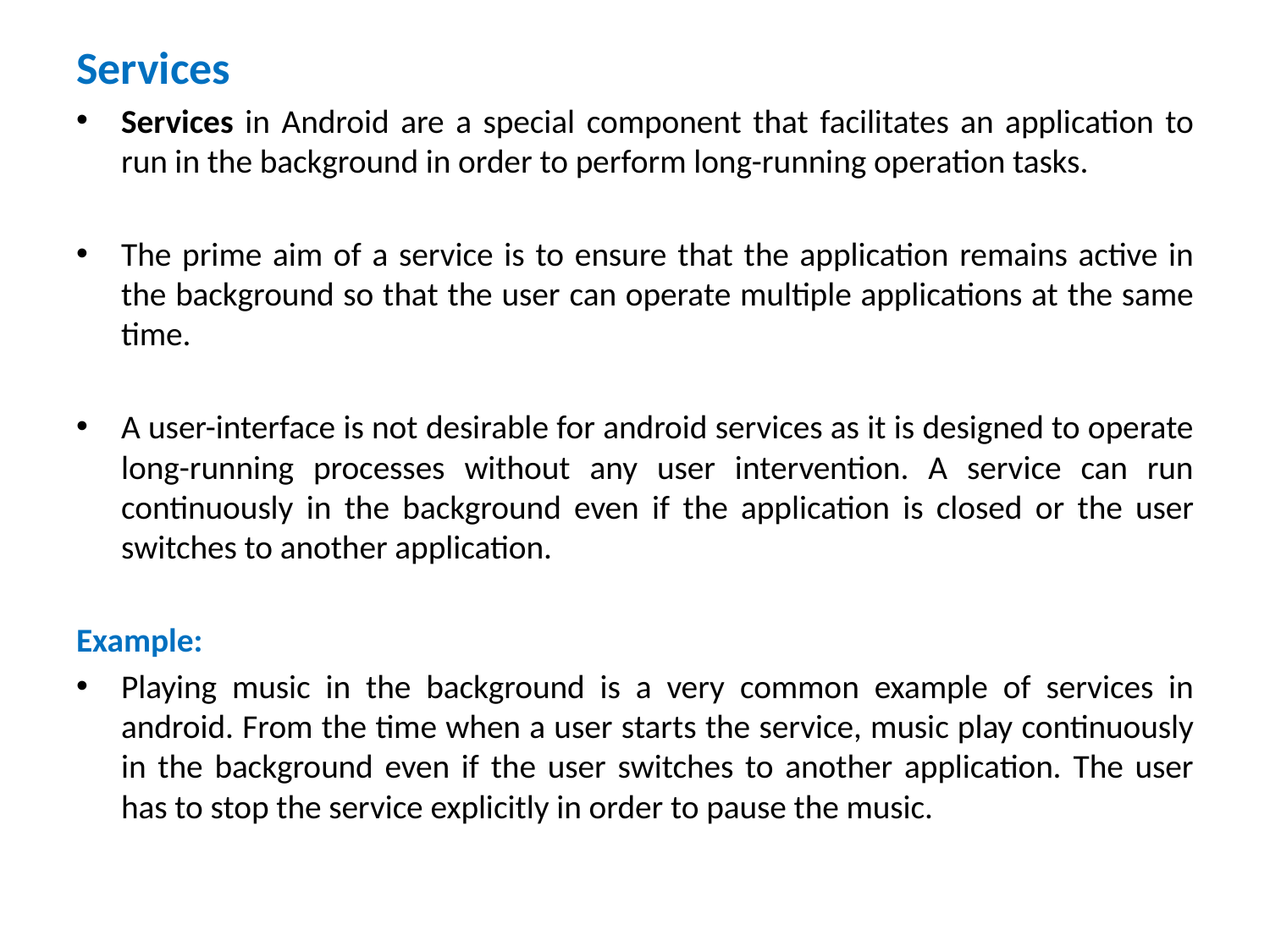

Services
Services in Android are a special component that facilitates an application to run in the background in order to perform long-running operation tasks.

The prime aim of a service is to ensure that the application remains active in the background so that the user can operate multiple applications at the same time.

A user-interface is not desirable for android services as it is designed to operate long-running processes without any user intervention. A service can run continuously in the background even if the application is closed or the user switches to another application.

Example:
Playing music in the background is a very common example of services in android. From the time when a user starts the service, music play continuously in the background even if the user switches to another application. The user has to stop the service explicitly in order to pause the music.